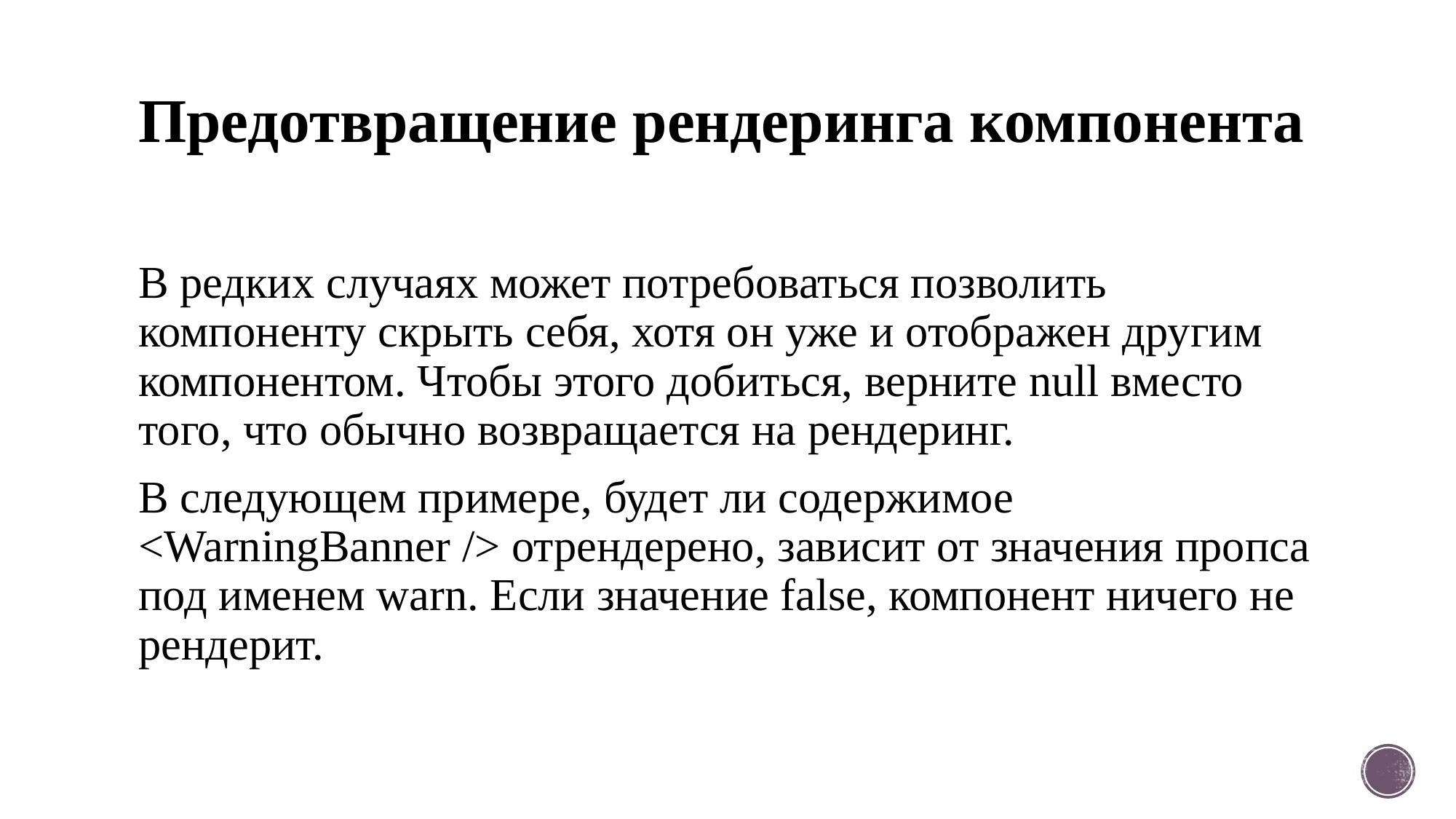

# Предотвращение рендеринга компонента
В редких случаях может потребоваться позволить компоненту скрыть себя, хотя он уже и отображен другим компонентом. Чтобы этого добиться, верните null вместо того, что обычно возвращается на рендеринг.
В следующем примере, будет ли содержимое <WarningBanner /> отрендерено, зависит от значения пропса под именем warn. Если значение false, компонент ничего не рендерит.